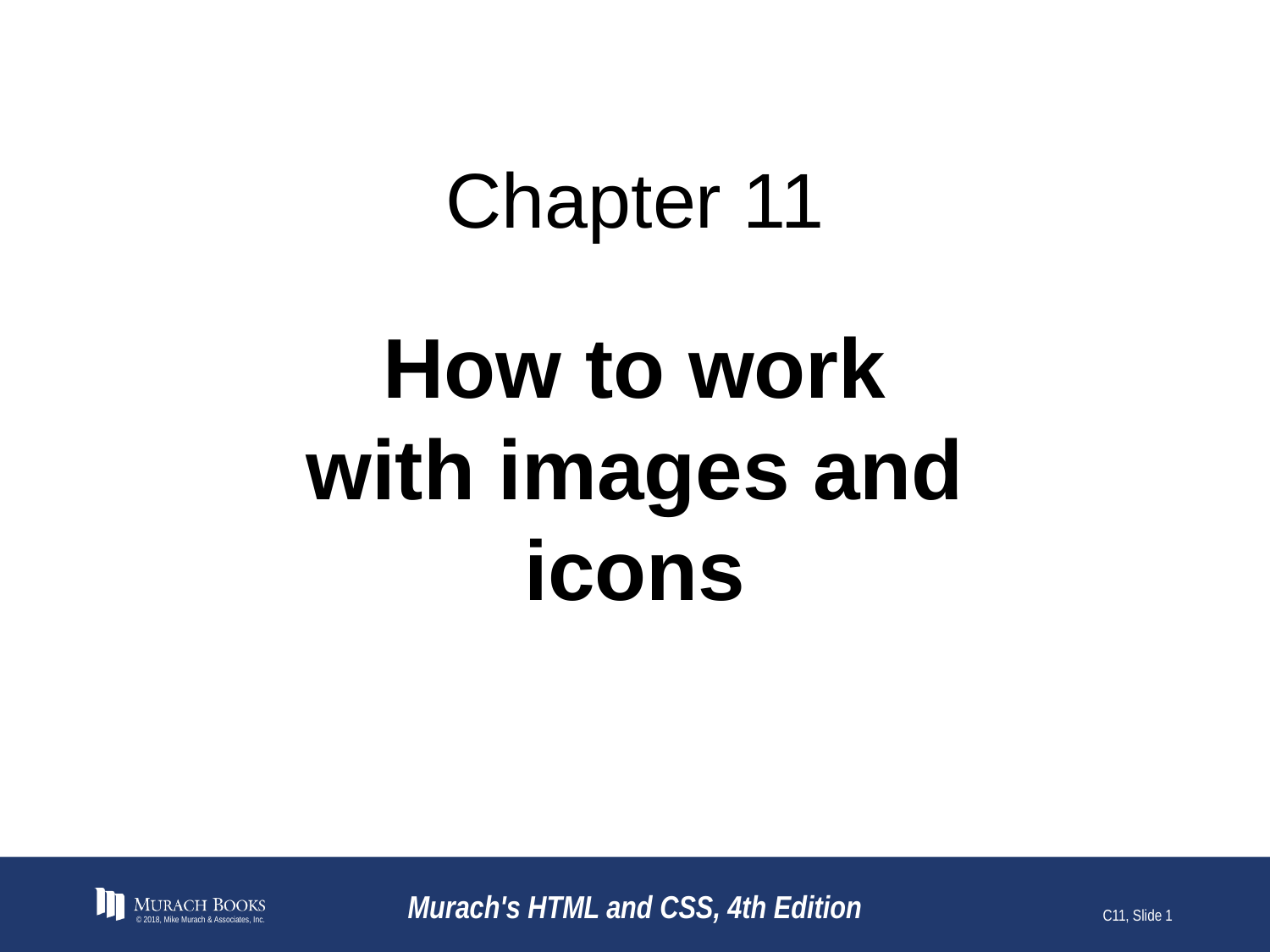

# Chapter 11
How to work
with images and icons
© 2018, Mike Murach & Associates, Inc.
Murach's HTML and CSS, 4th Edition

C11, Slide 1